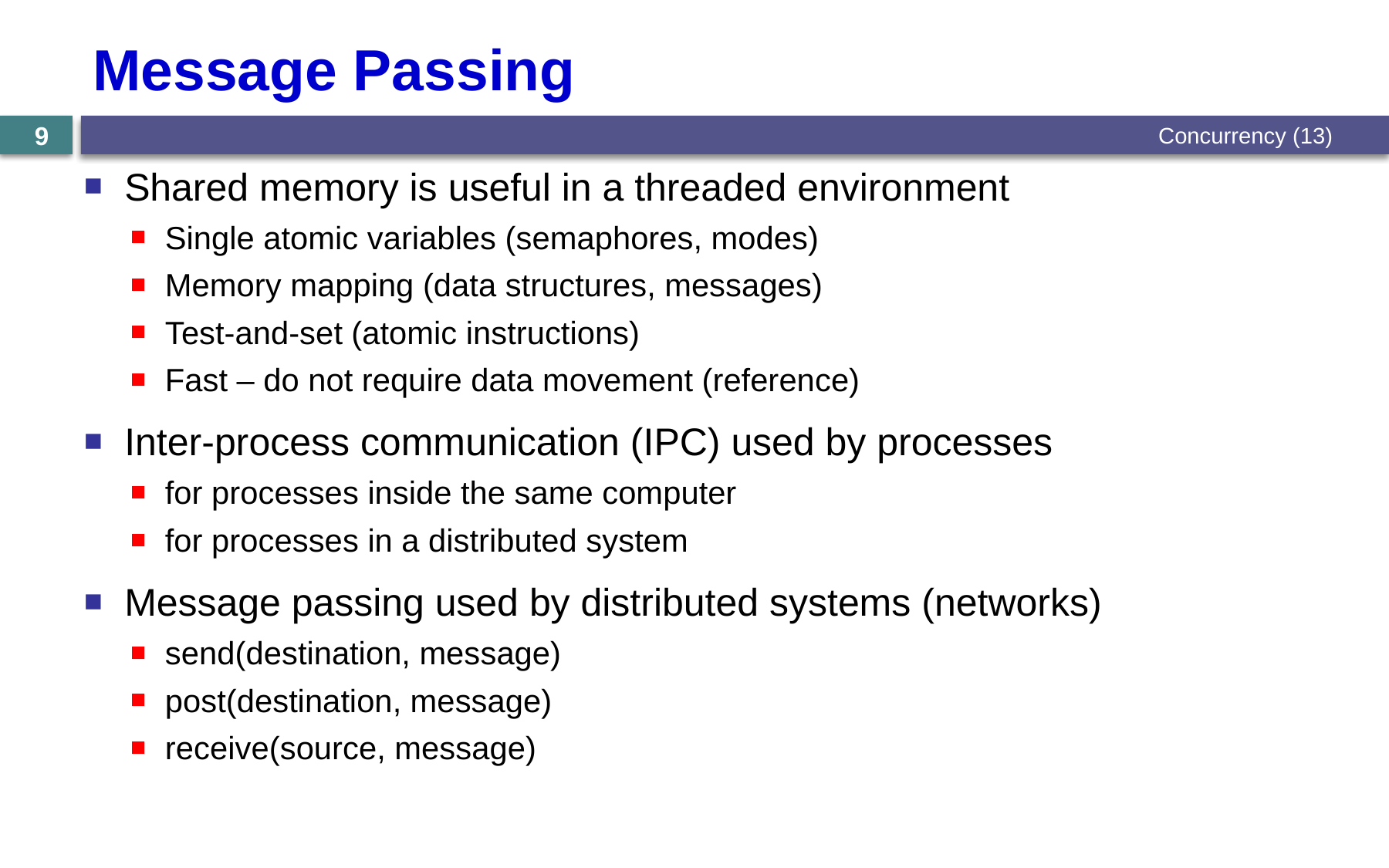

# Message Passing
Concurrency (13)
9
Shared memory is useful in a threaded environment
Single atomic variables (semaphores, modes)
Memory mapping (data structures, messages)
Test-and-set (atomic instructions)
Fast – do not require data movement (reference)
Inter-process communication (IPC) used by processes
for processes inside the same computer
for processes in a distributed system
Message passing used by distributed systems (networks)
send(destination, message)
post(destination, message)
receive(source, message)